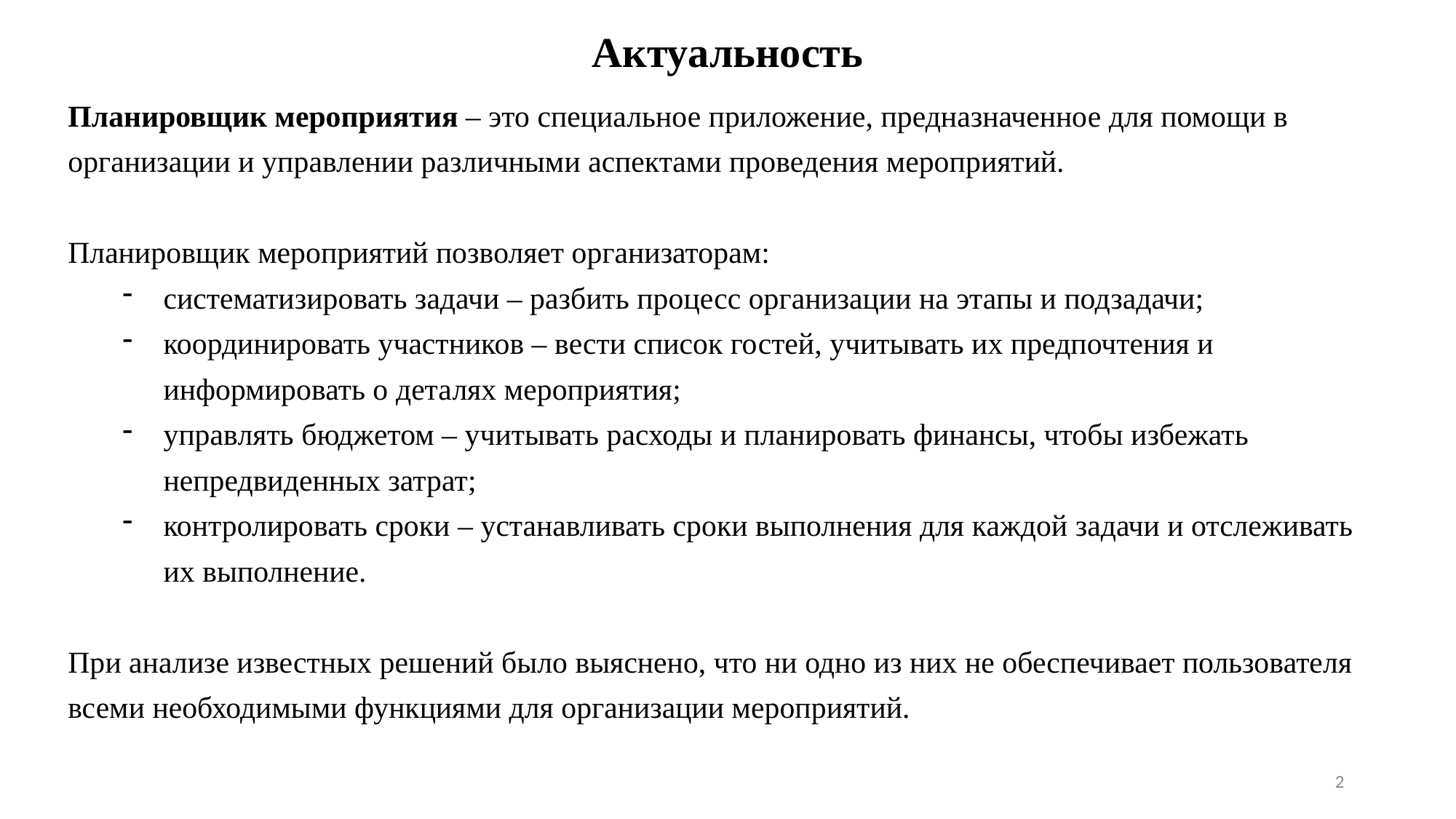

Актуальность
Планировщик мероприятия – это специальное приложение, предназначенное для помощи в организации и управлении различными аспектами проведения мероприятий.

Планировщик мероприятий позволяет организаторам:
систематизировать задачи – разбить процесс организации на этапы и подзадачи;
координировать участников – вести список гостей, учитывать их предпочтения и информировать о деталях мероприятия;
управлять бюджетом – учитывать расходы и планировать финансы, чтобы избежать непредвиденных затрат;
контролировать сроки – устанавливать сроки выполнения для каждой задачи и отслеживать их выполнение.

При анализе известных решений было выяснено, что ни одно из них не обеспечивает пользователя всеми необходимыми функциями для организации мероприятий.
2